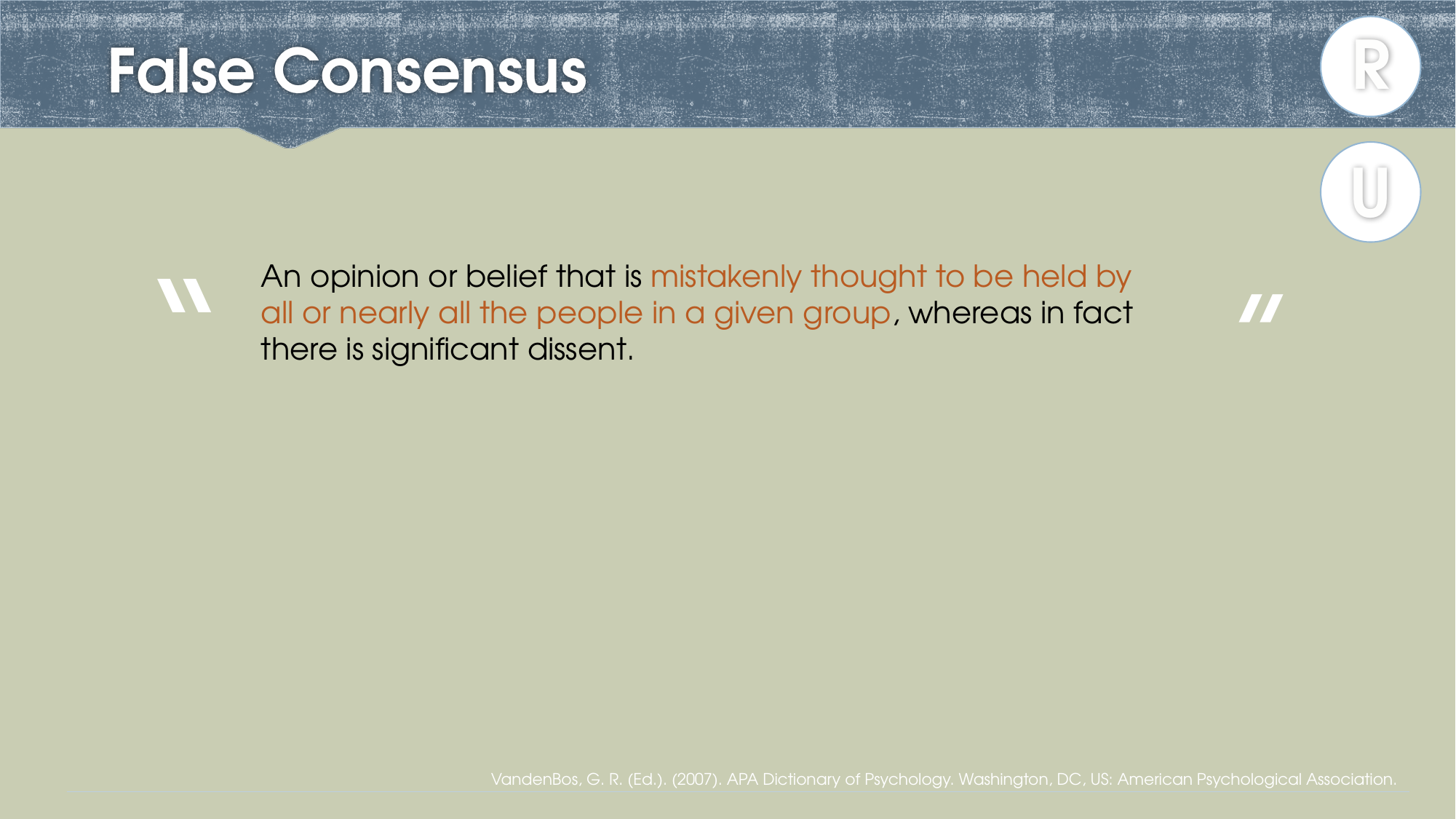

R
# False Consensus

U
“
”

An opinion or belief that is mistakenly thought to be held by all or nearly all the people in a given group, whereas in fact there is significant dissent.
VandenBos, G. R. (Ed.). (2007). APA Dictionary of Psychology. Washington, DC, US: American Psychological Association.